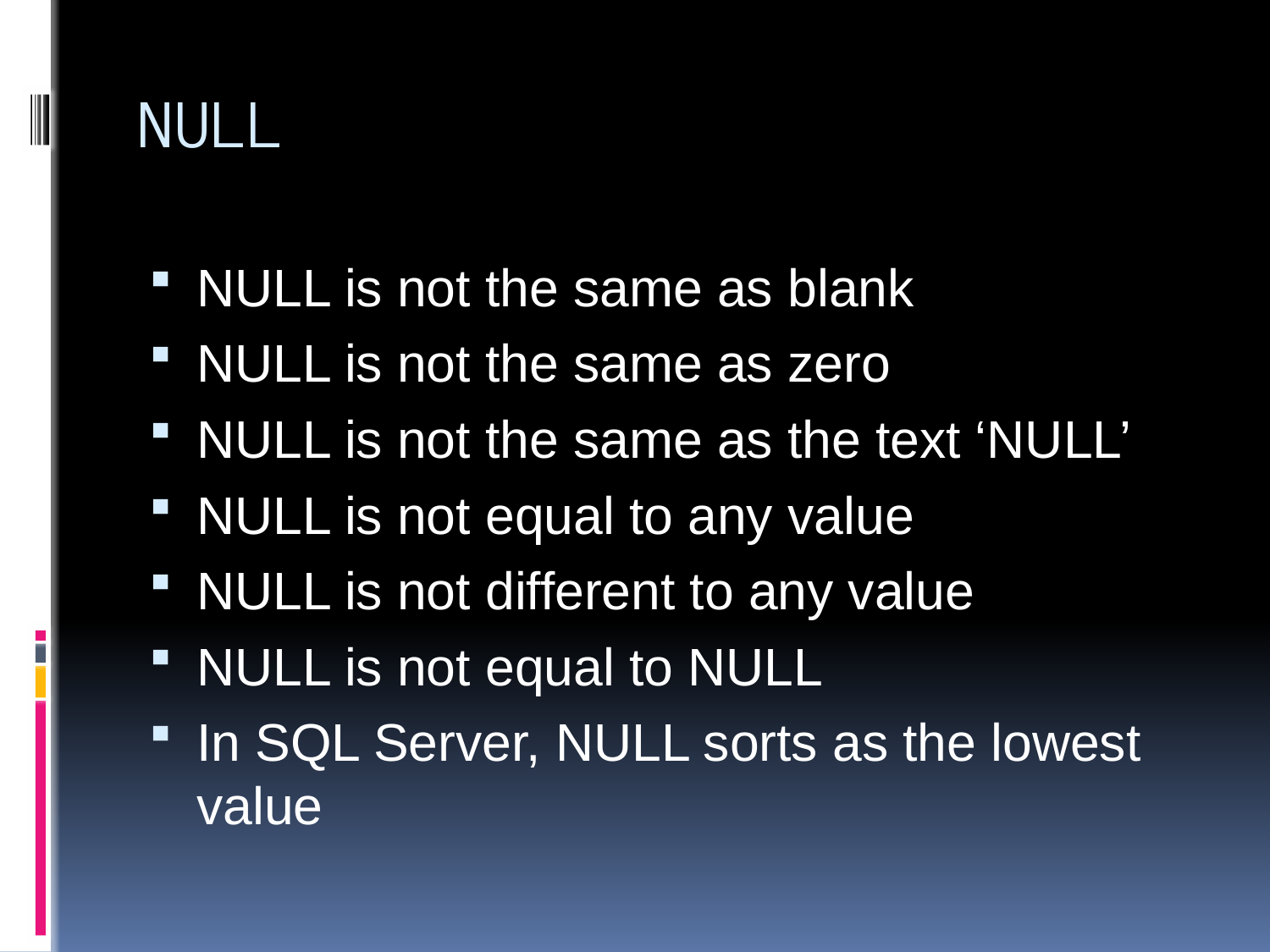

# NULL
NULL is not the same as blank
NULL is not the same as zero
NULL is not the same as the text ‘NULL’
NULL is not equal to any value
NULL is not different to any value
NULL is not equal to NULL
In SQL Server, NULL sorts as the lowest value